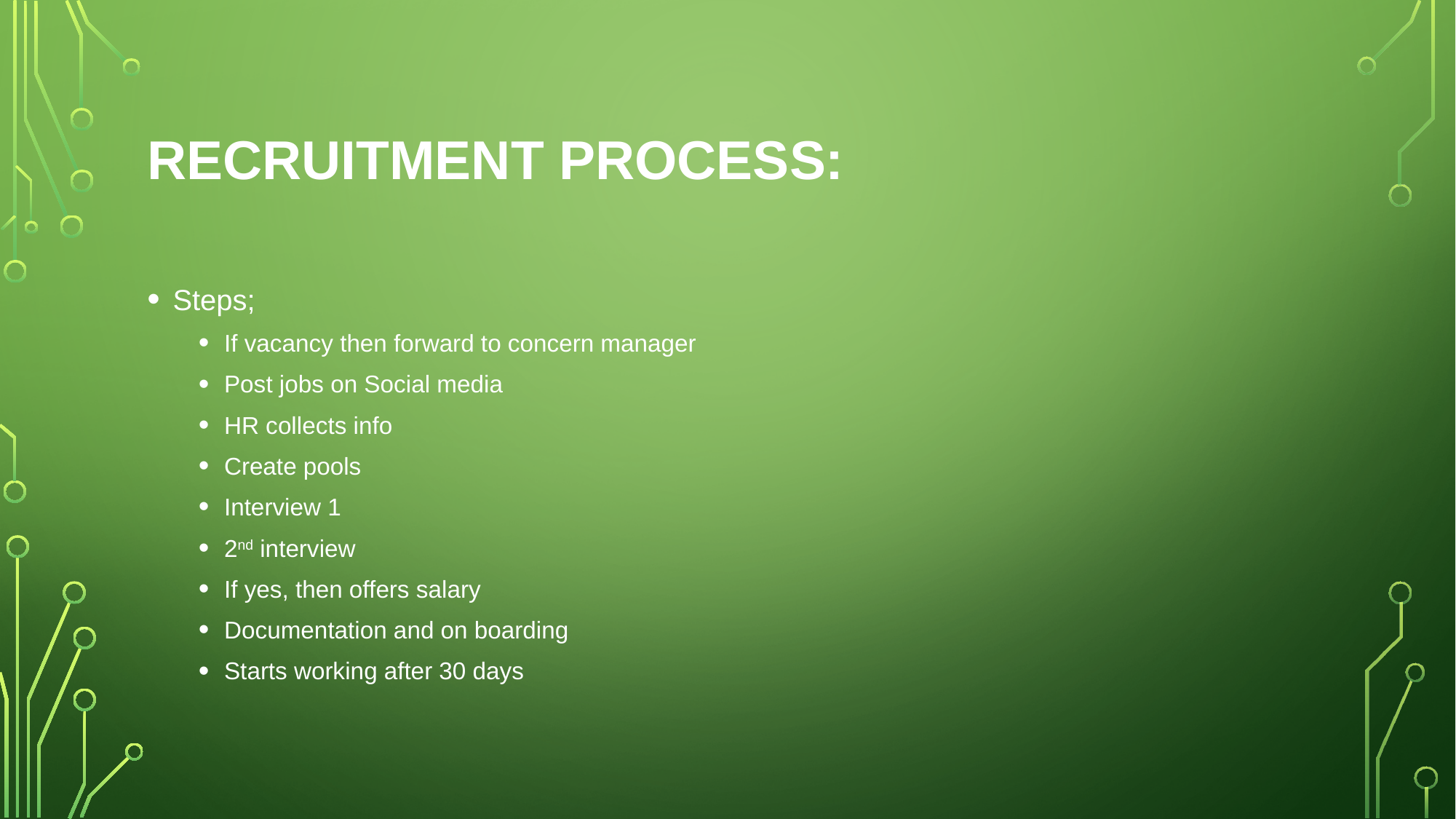

# RECRUITMENT PROCESS:
Steps;
If vacancy then forward to concern manager
Post jobs on Social media
HR collects info
Create pools
Interview 1
2nd interview
If yes, then offers salary
Documentation and on boarding
Starts working after 30 days